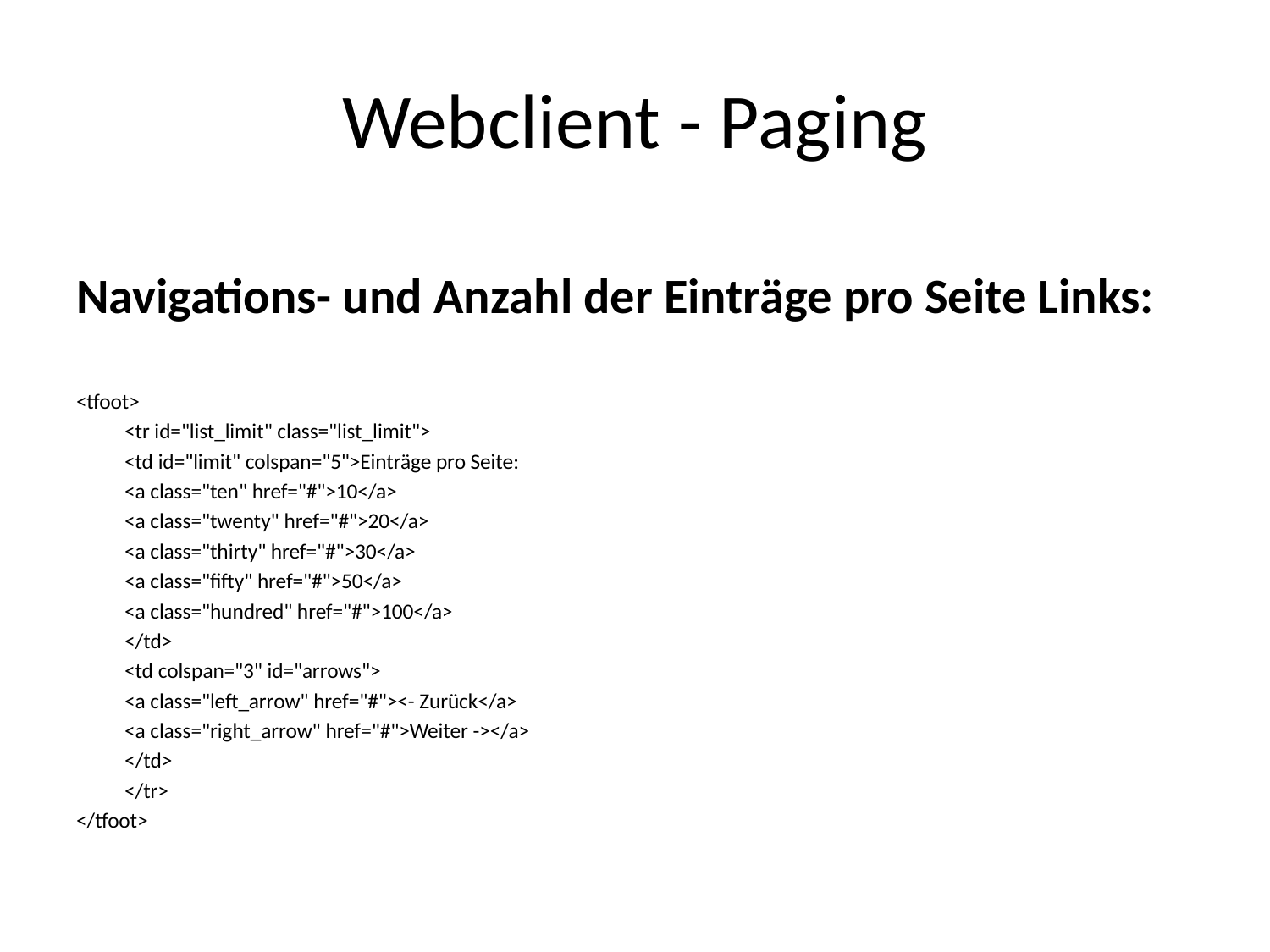

# Webclient - Paging

Navigations- und Anzahl der Einträge pro Seite Links:

<tfoot>
	<tr id="list_limit" class="list_limit">
										<td id="limit" colspan="5">Einträge pro Seite:
											<a class="ten" href="#">10</a>
											<a class="twenty" href="#">20</a>
											<a class="thirty" href="#">30</a>
											<a class="fifty" href="#">50</a>
											<a class="hundred" href="#">100</a>
										</td>
										<td colspan="3" id="arrows">
											<a class="left_arrow" href="#"><- Zurück</a>
											<a class="right_arrow" href="#">Weiter -></a>
										</td>
	</tr>
</tfoot>